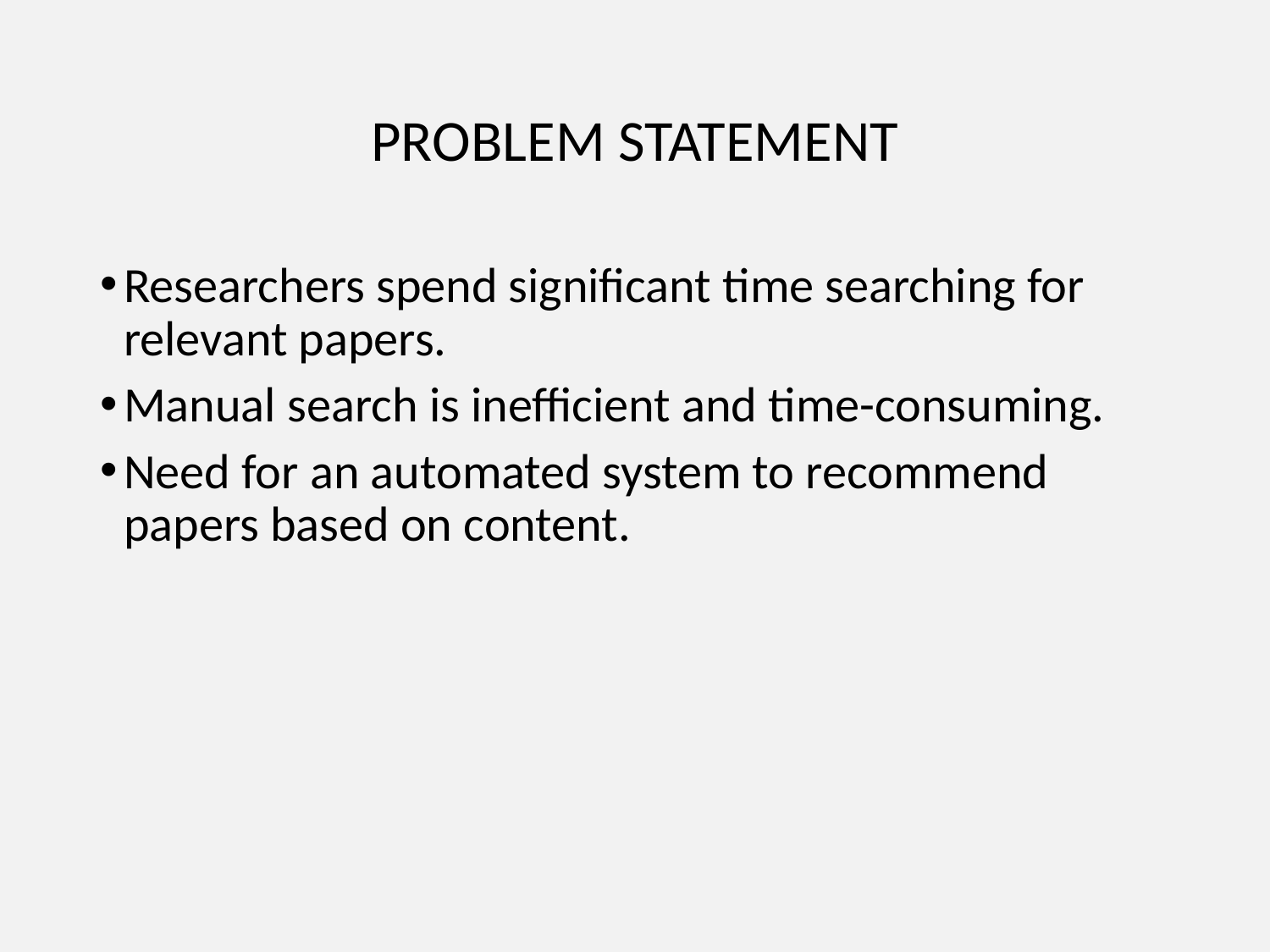

# PROBLEM STATEMENT
Researchers spend significant time searching for relevant papers.
Manual search is inefficient and time-consuming.
Need for an automated system to recommend papers based on content.